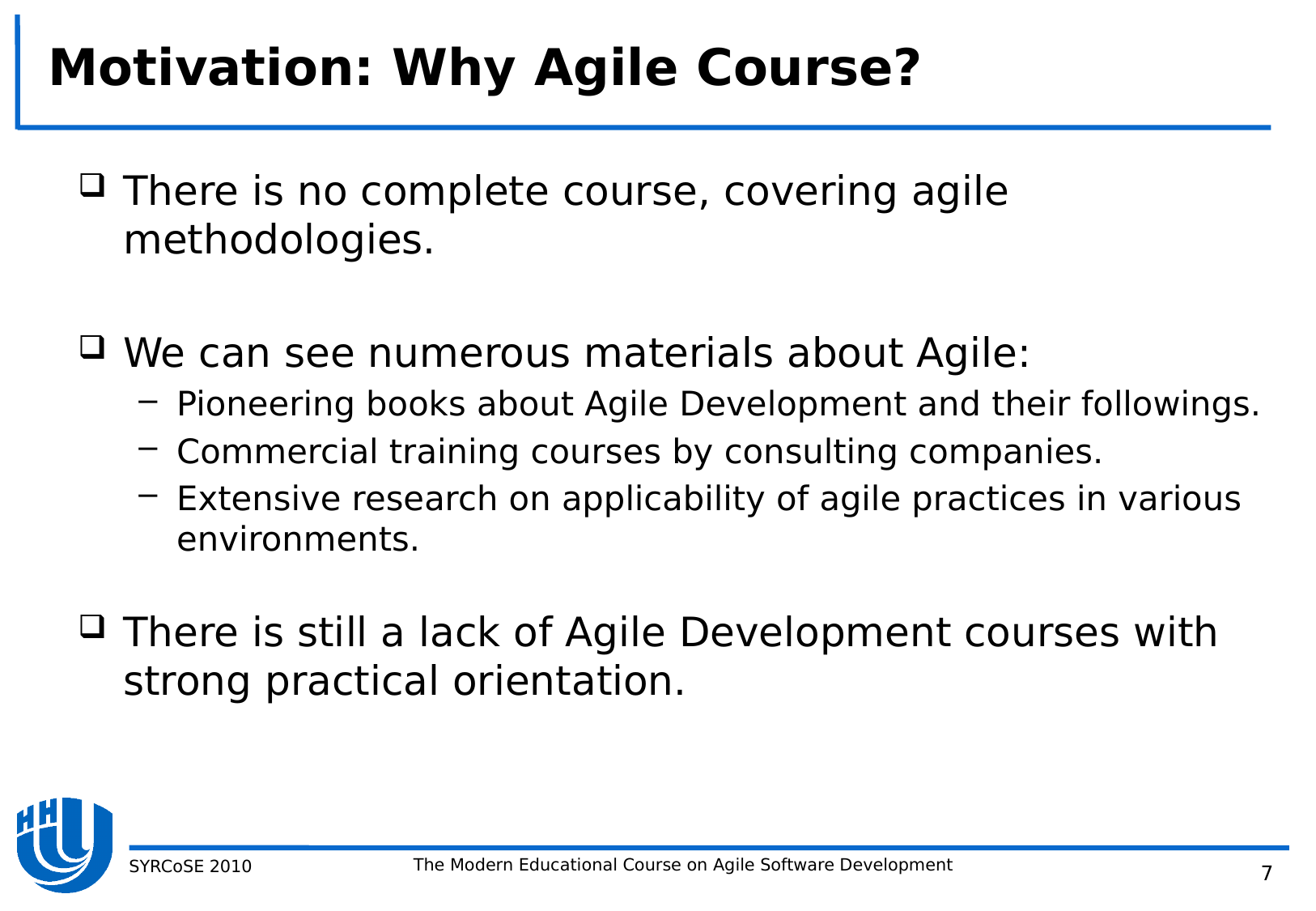

# Motivation: Why Agile Course?
There is no complete course, covering agile methodologies.

We can see numerous materials about Agile:
Pioneering books about Agile Development and their followings.
Commercial training courses by consulting companies.
Extensive research on applicability of agile practices in various environments.
There is still a lack of Agile Development courses with strong practical orientation.